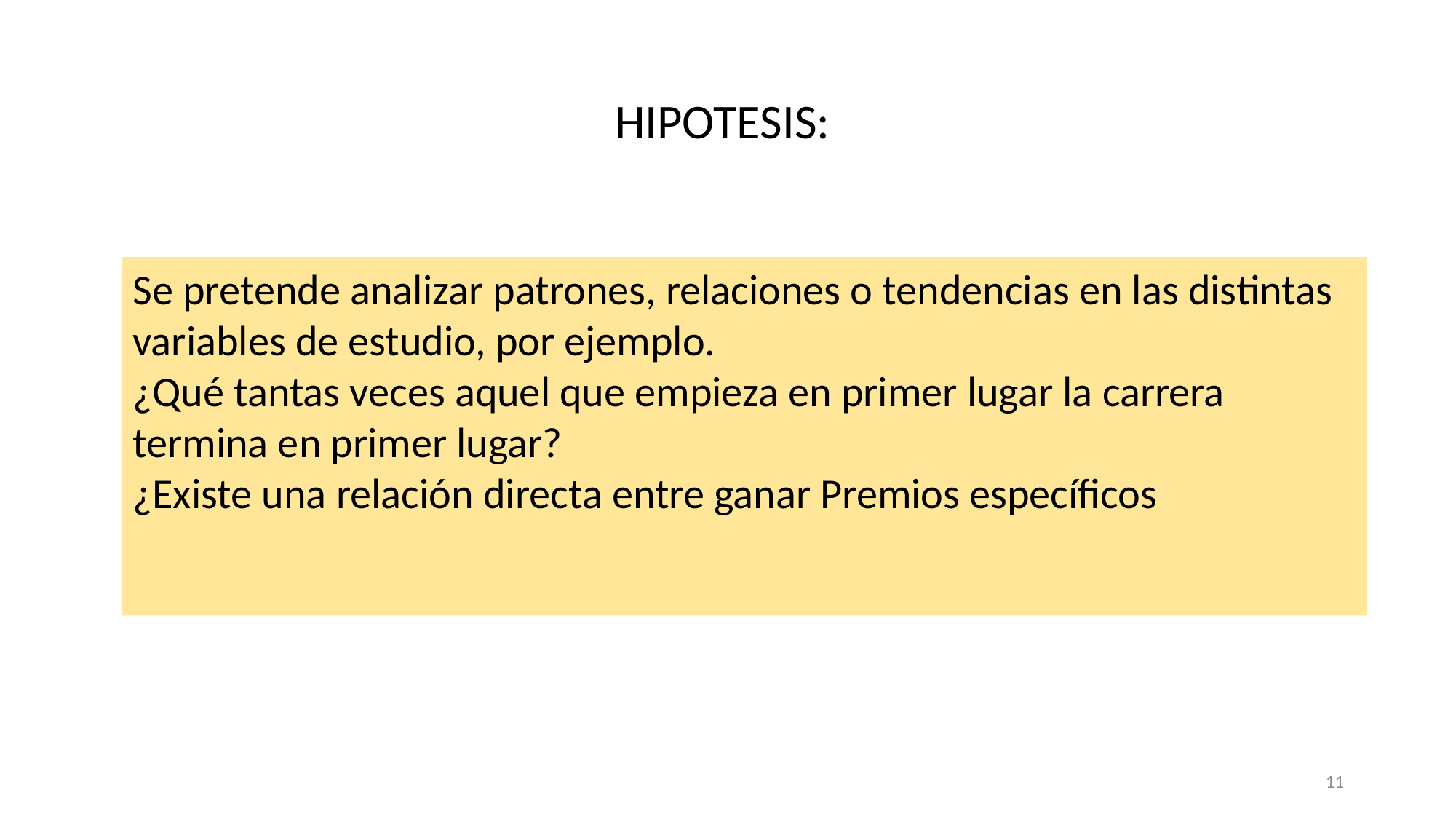

# HIPOTESIS:
Se pretende analizar patrones, relaciones o tendencias en las distintas variables de estudio, por ejemplo.
¿Qué tantas veces aquel que empieza en primer lugar la carrera termina en primer lugar?
¿Existe una relación directa entre ganar Premios específicos
11